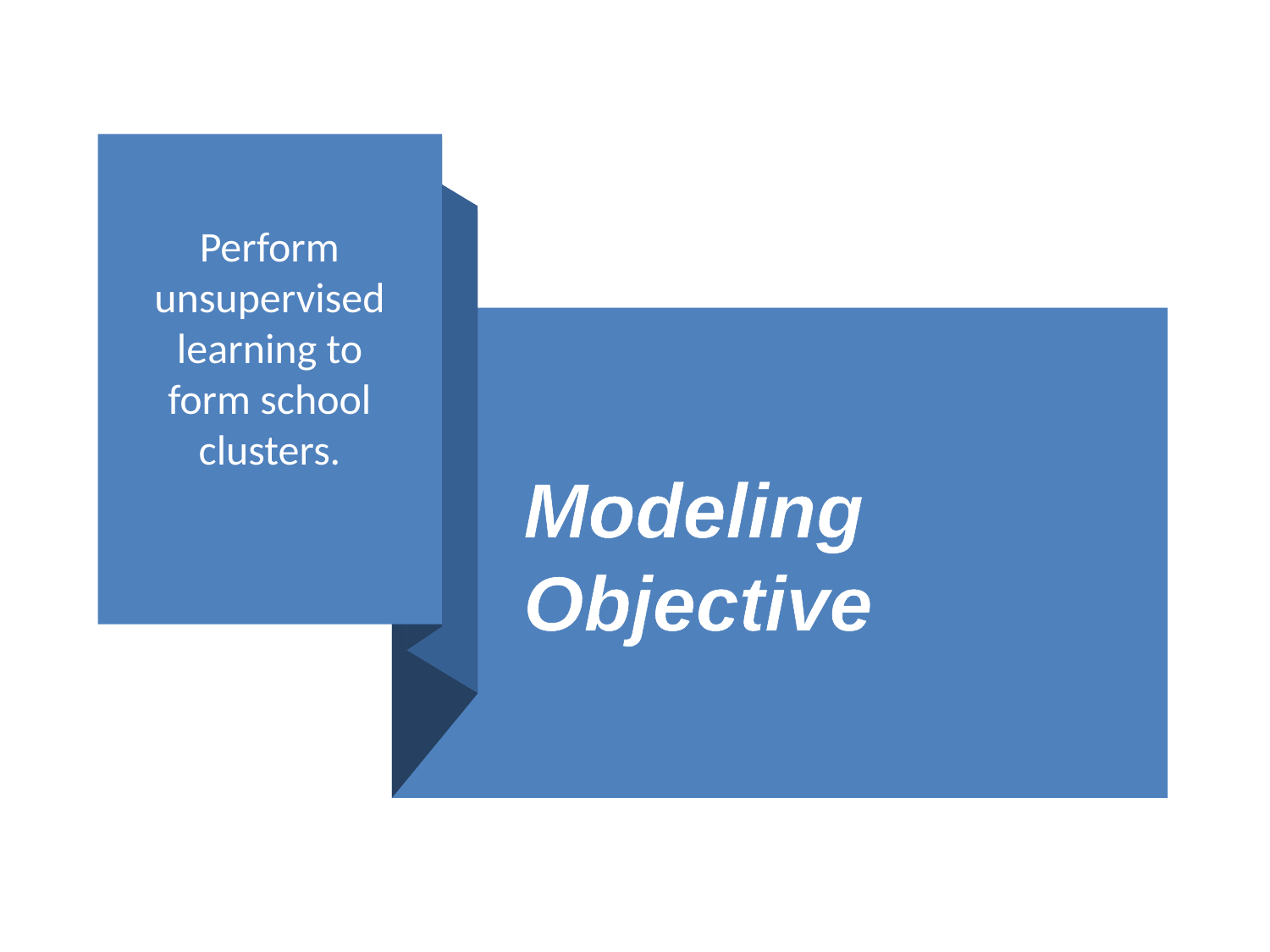

Perform unsupervised learning to form school clusters.

# Modeling Objective